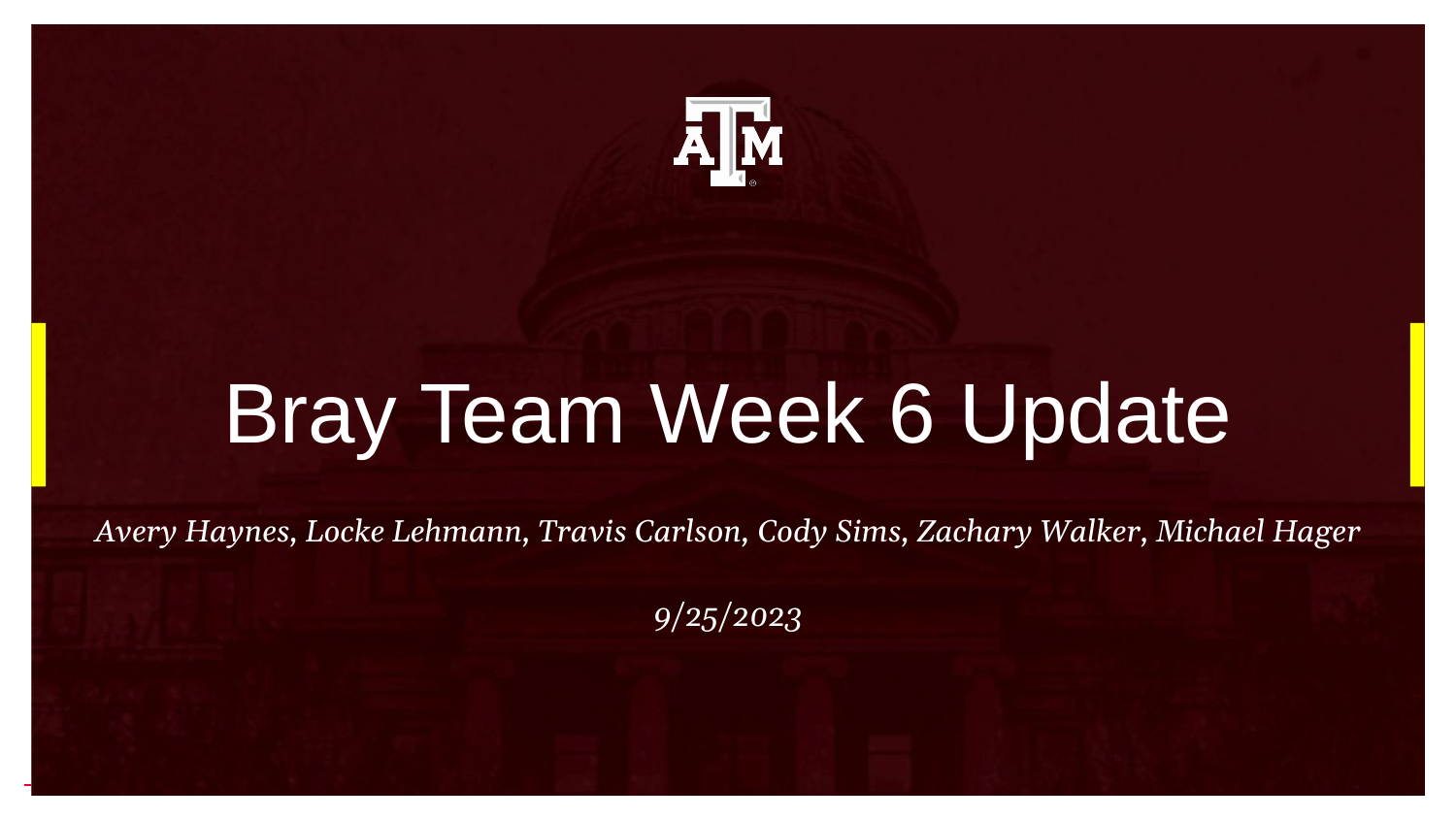

# Bray Team Week 6 Update
Avery Haynes, Locke Lehmann, Travis Carlson, Cody Sims, Zachary Walker, Michael Hager

9/25/2023